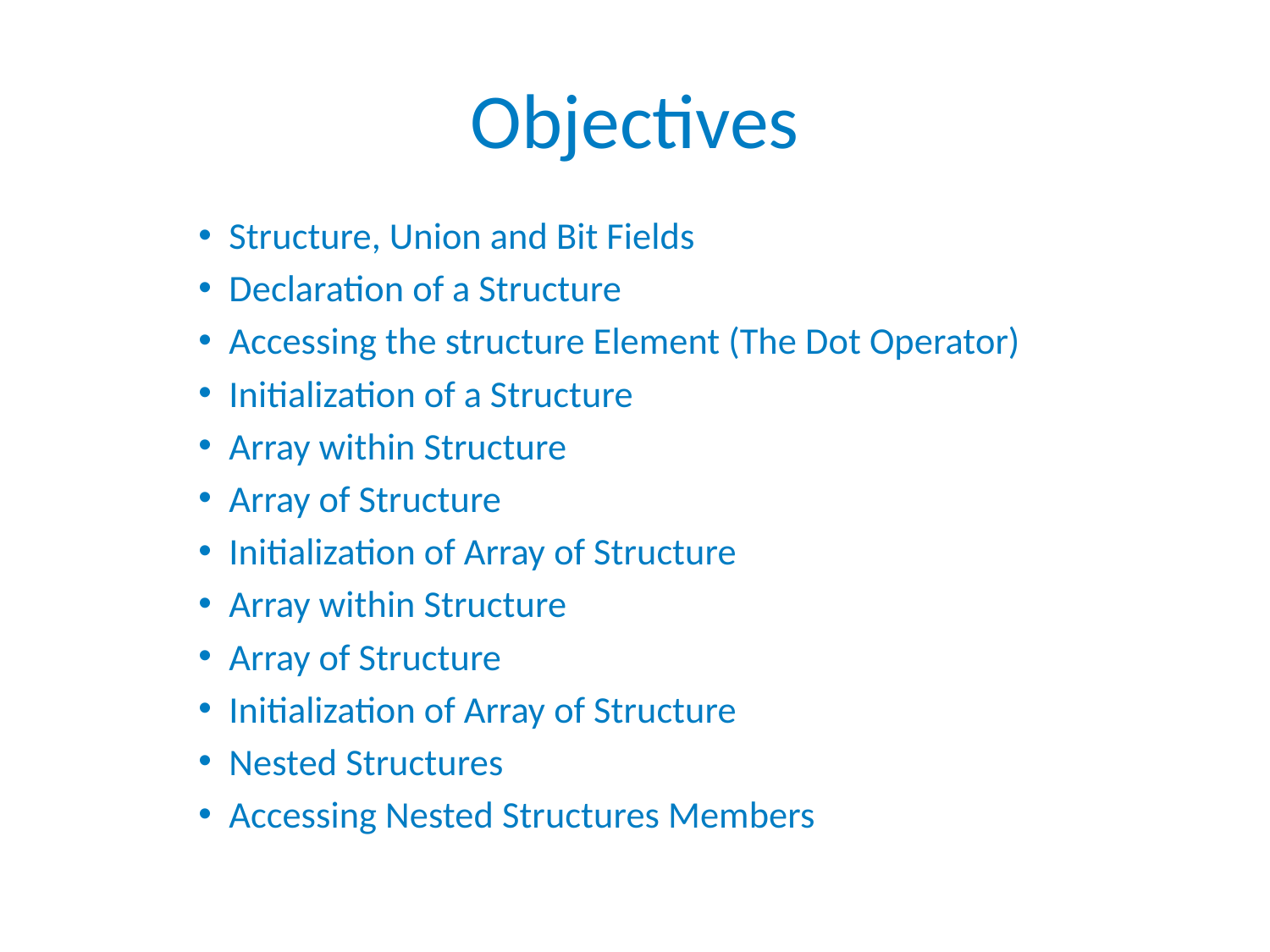

# Objectives

Structure, Union and Bit Fields
Declaration of a Structure
Accessing the structure Element (The Dot Operator)
Initialization of a Structure
Array within Structure
Array of Structure
Initialization of Array of Structure
Array within Structure
Array of Structure
Initialization of Array of Structure
Nested Structures
Accessing Nested Structures Members